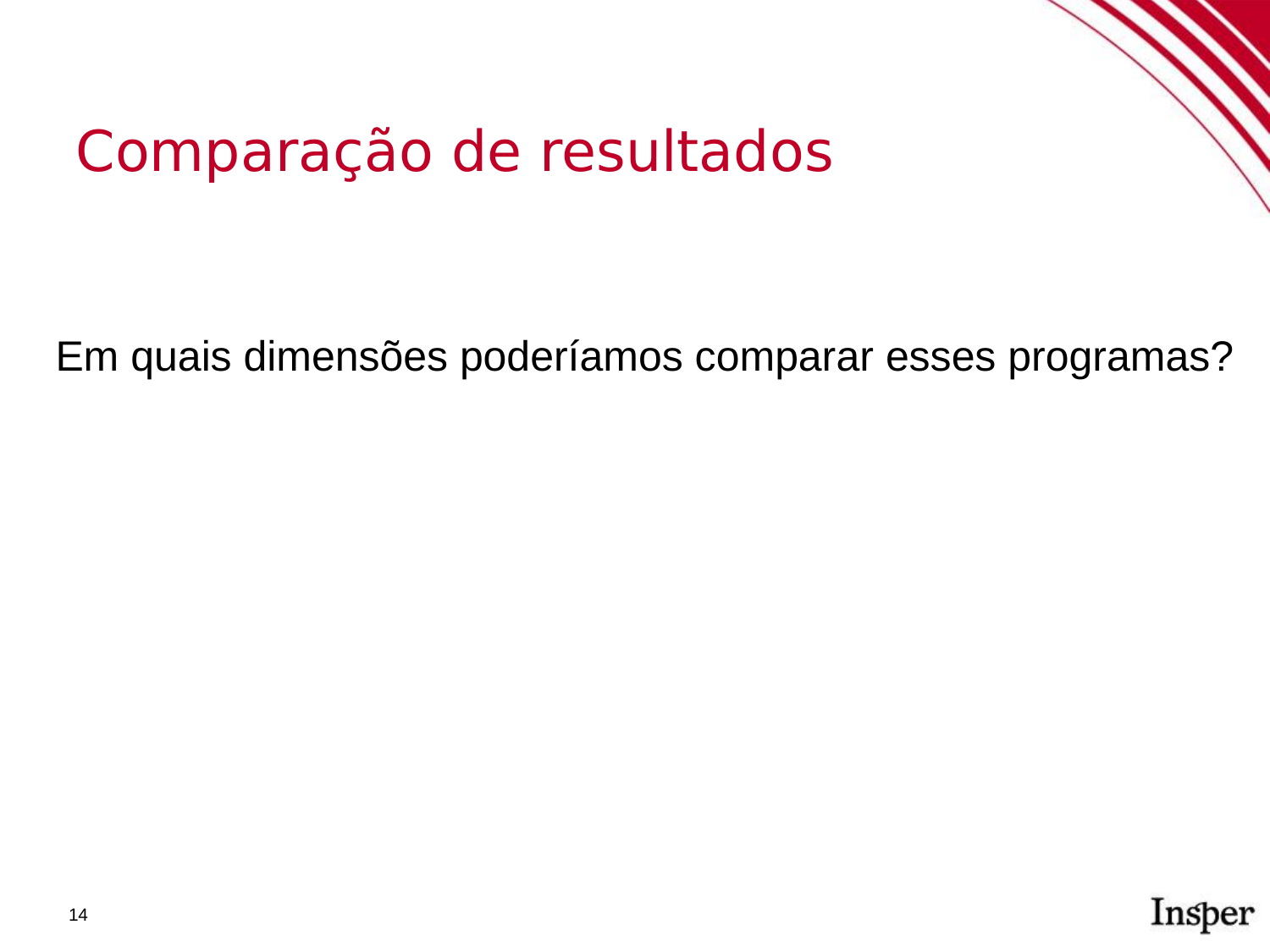

Comparação de resultados

Em quais dimensões poderíamos comparar esses programas?

14